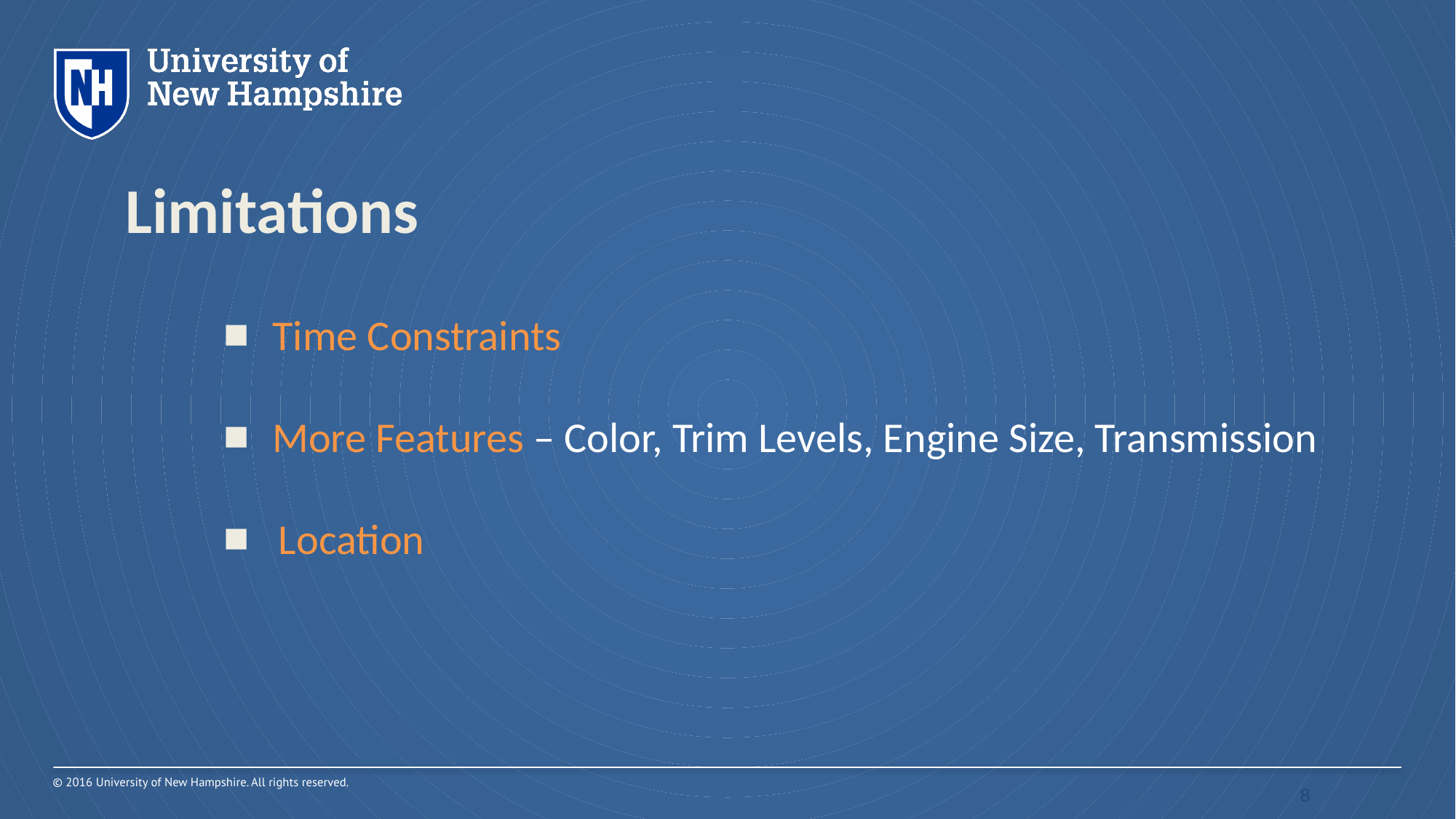

# Limitations
Time Constraints
More Features – Color, Trim Levels, Engine Size, Transmission
Location

8